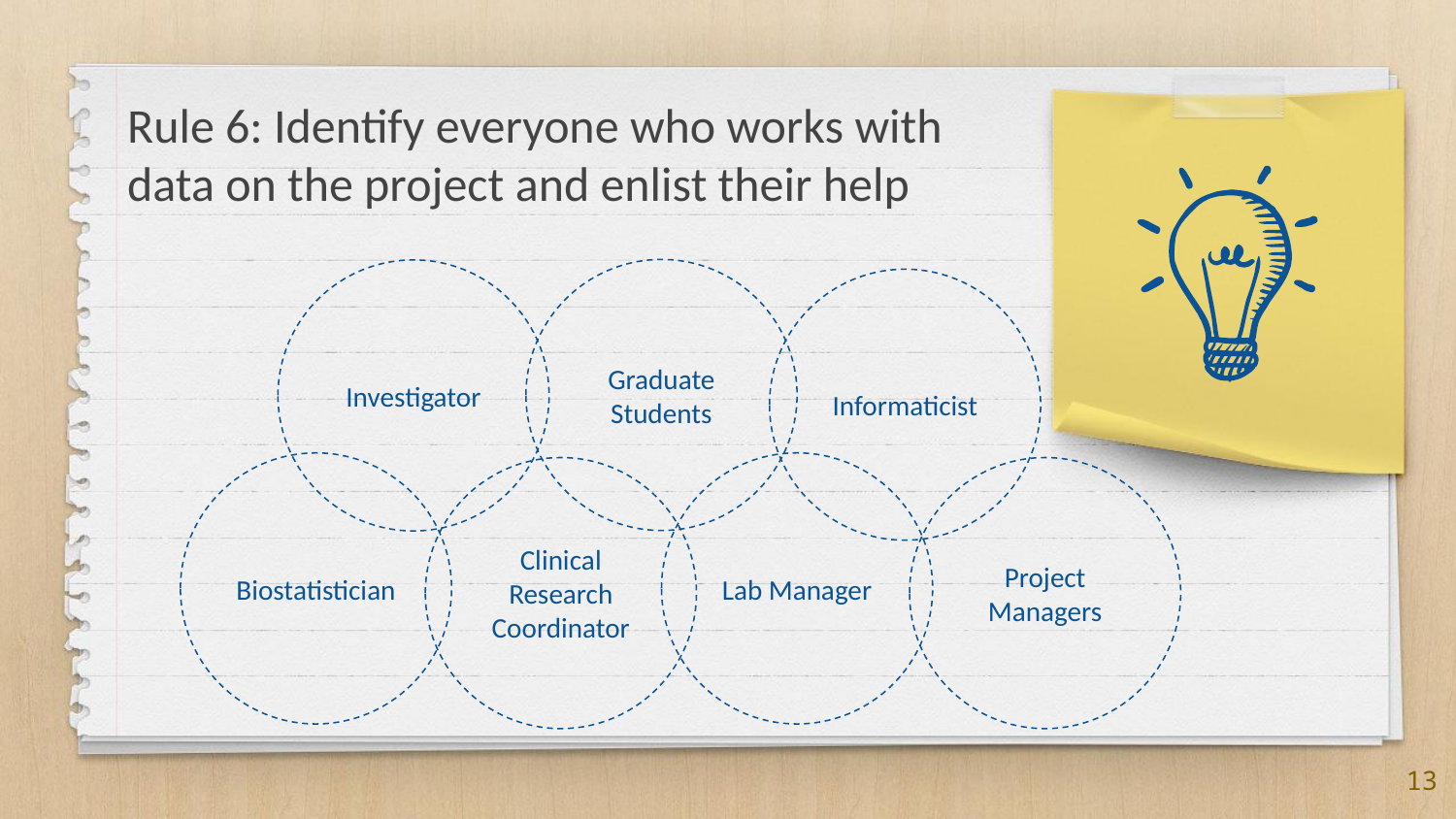

Rule 6: Identify everyone who works with data on the project and enlist their help

Graduate Students
Investigator
Informaticist
Biostatistician
Lab Manager
Clinical Research Coordinator
Project Managers
13